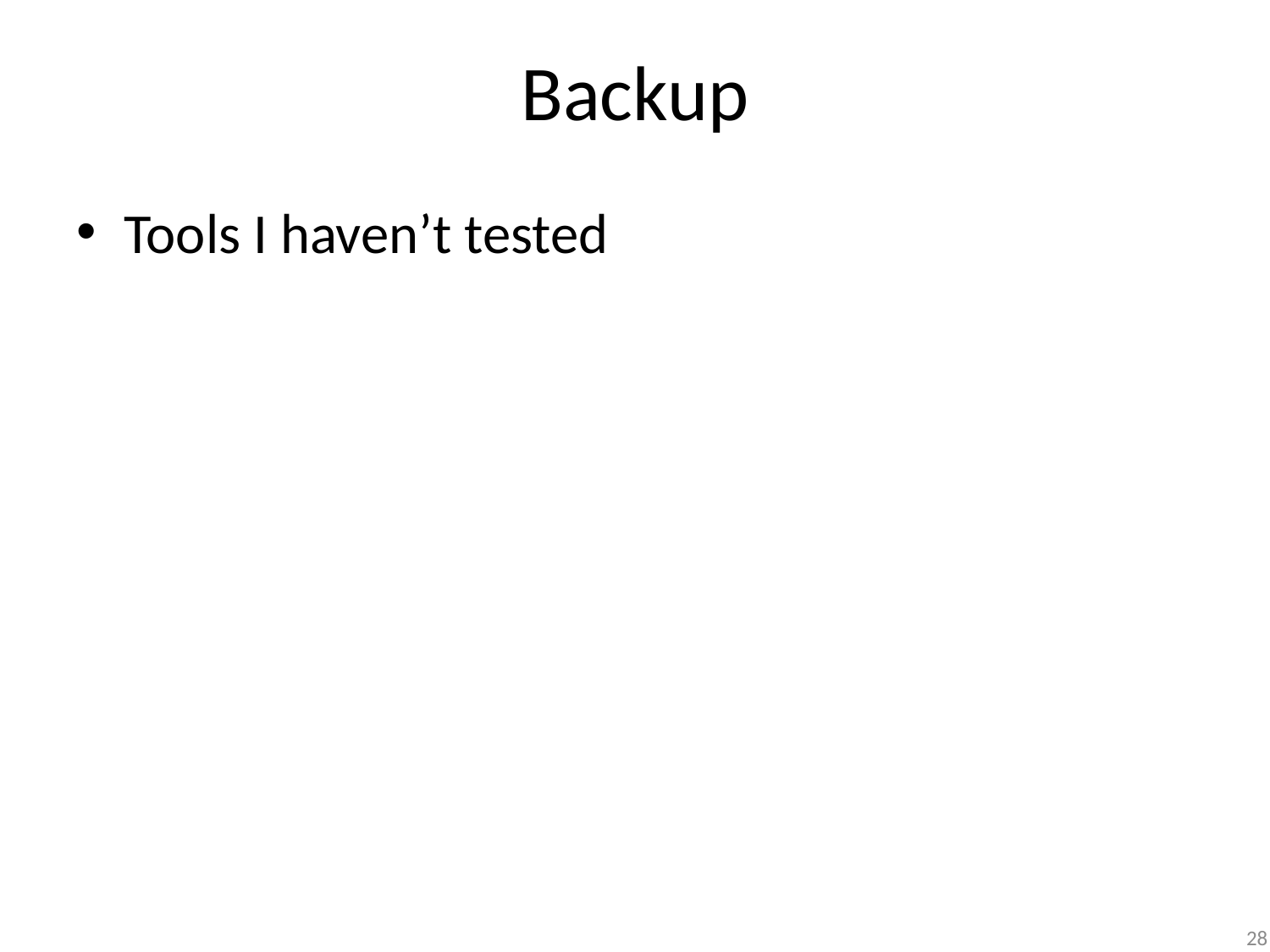

# Backup
Tools I haven’t tested
28